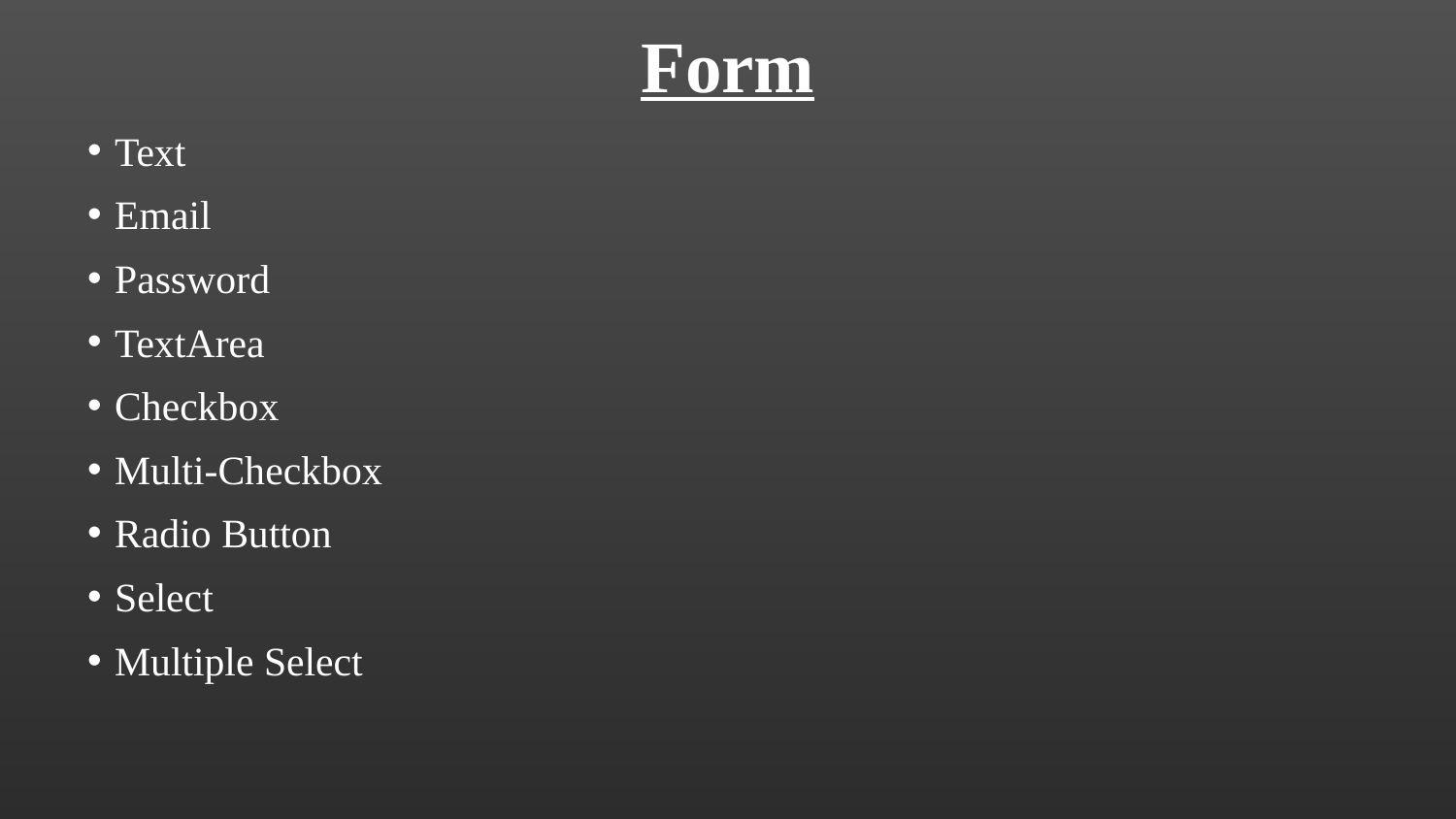

Form
Text
Email
Password
TextArea
Checkbox
Multi-Checkbox
Radio Button
Select
Multiple Select